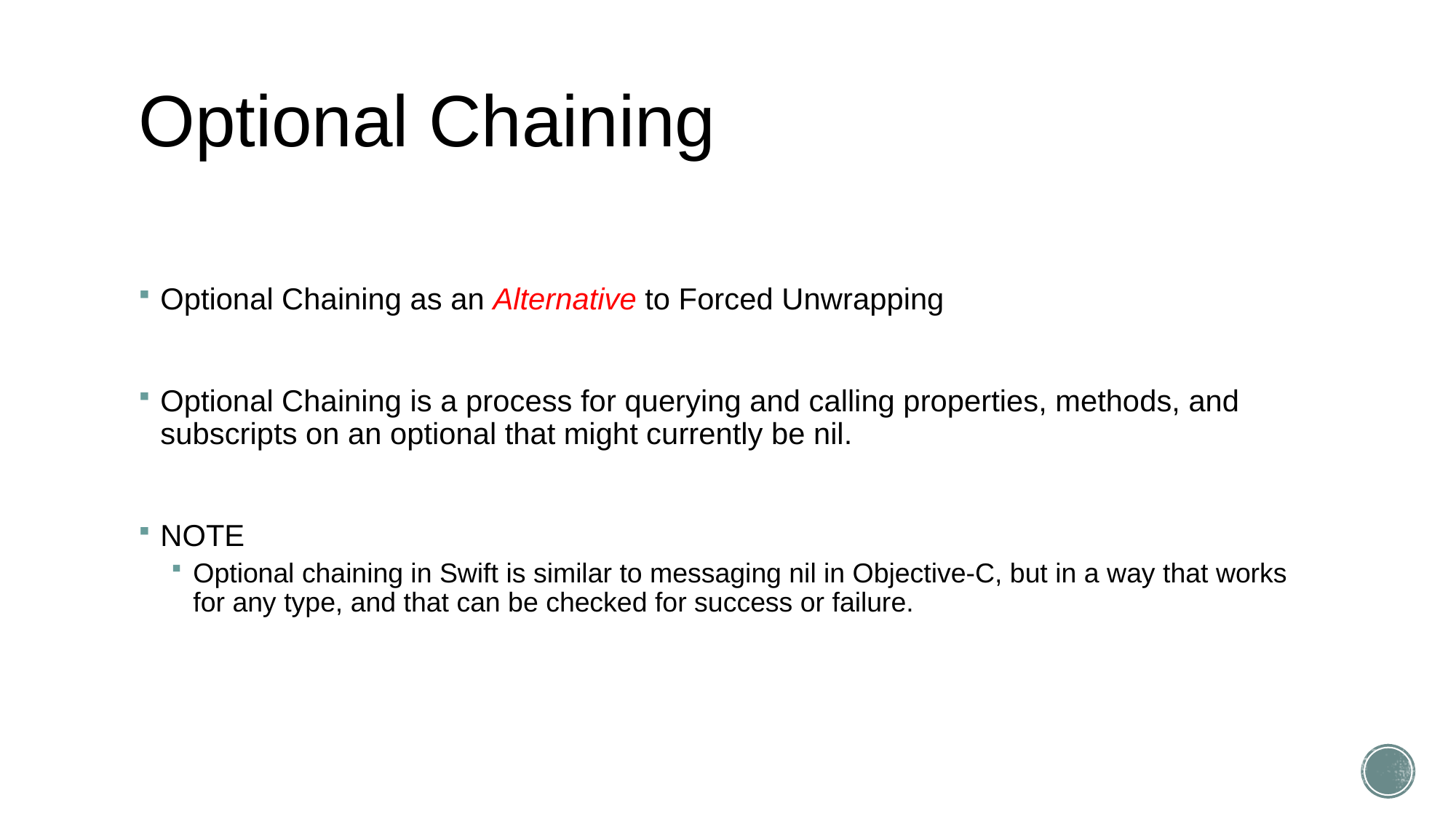

# Optional Chaining

Optional Chaining as an Alternative to Forced Unwrapping

Optional Chaining is a process for querying and calling properties, methods, and subscripts on an optional that might currently be nil.

NOTE
Optional chaining in Swift is similar to messaging nil in Objective-C, but in a way that works for any type, and that can be checked for success or failure.